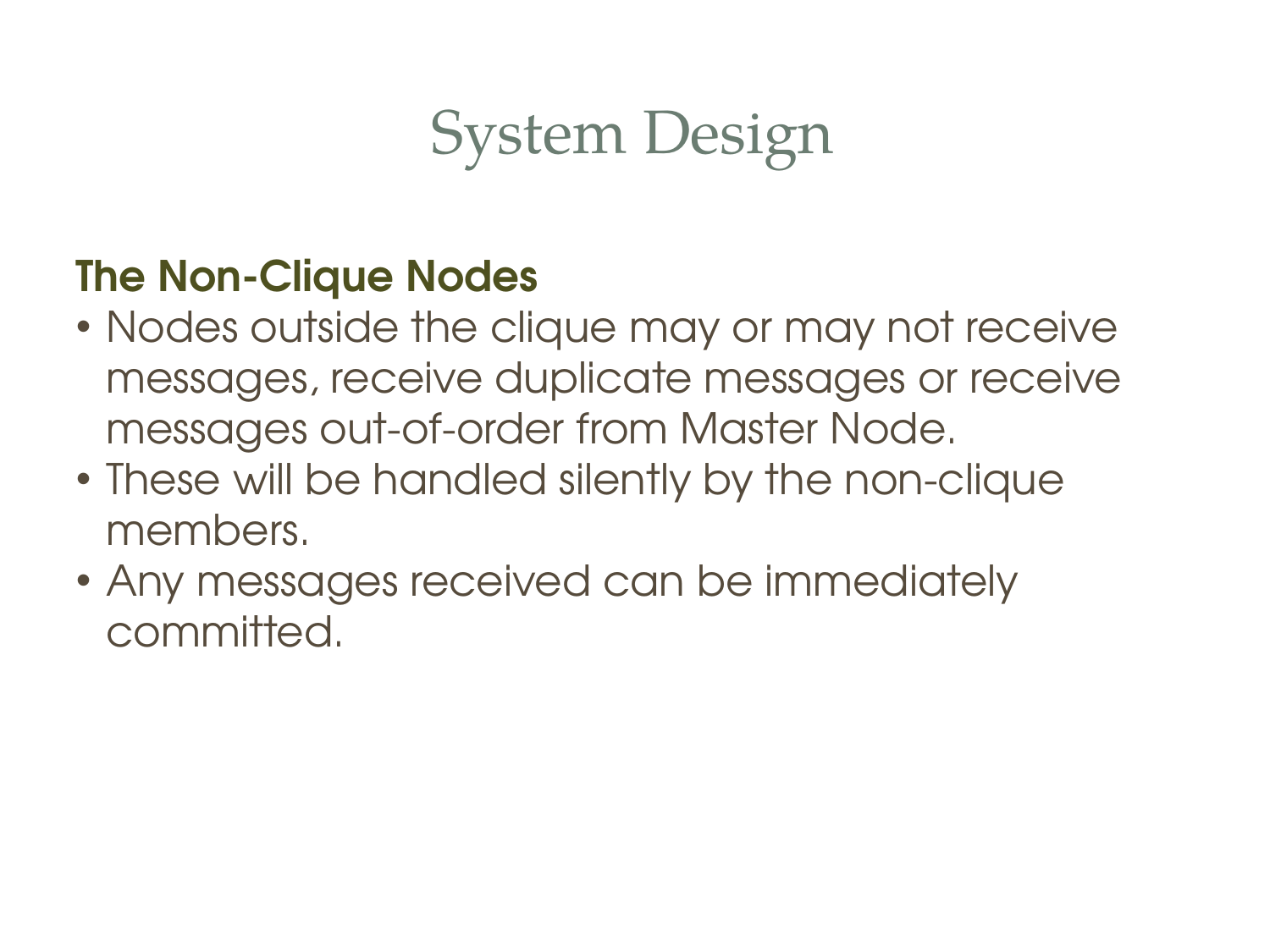

System Design
The Non-Clique Nodes
Nodes outside the clique may or may not receive messages, receive duplicate messages or receive messages out-of-order from Master Node.
These will be handled silently by the non-clique members.
Any messages received can be immediately committed.